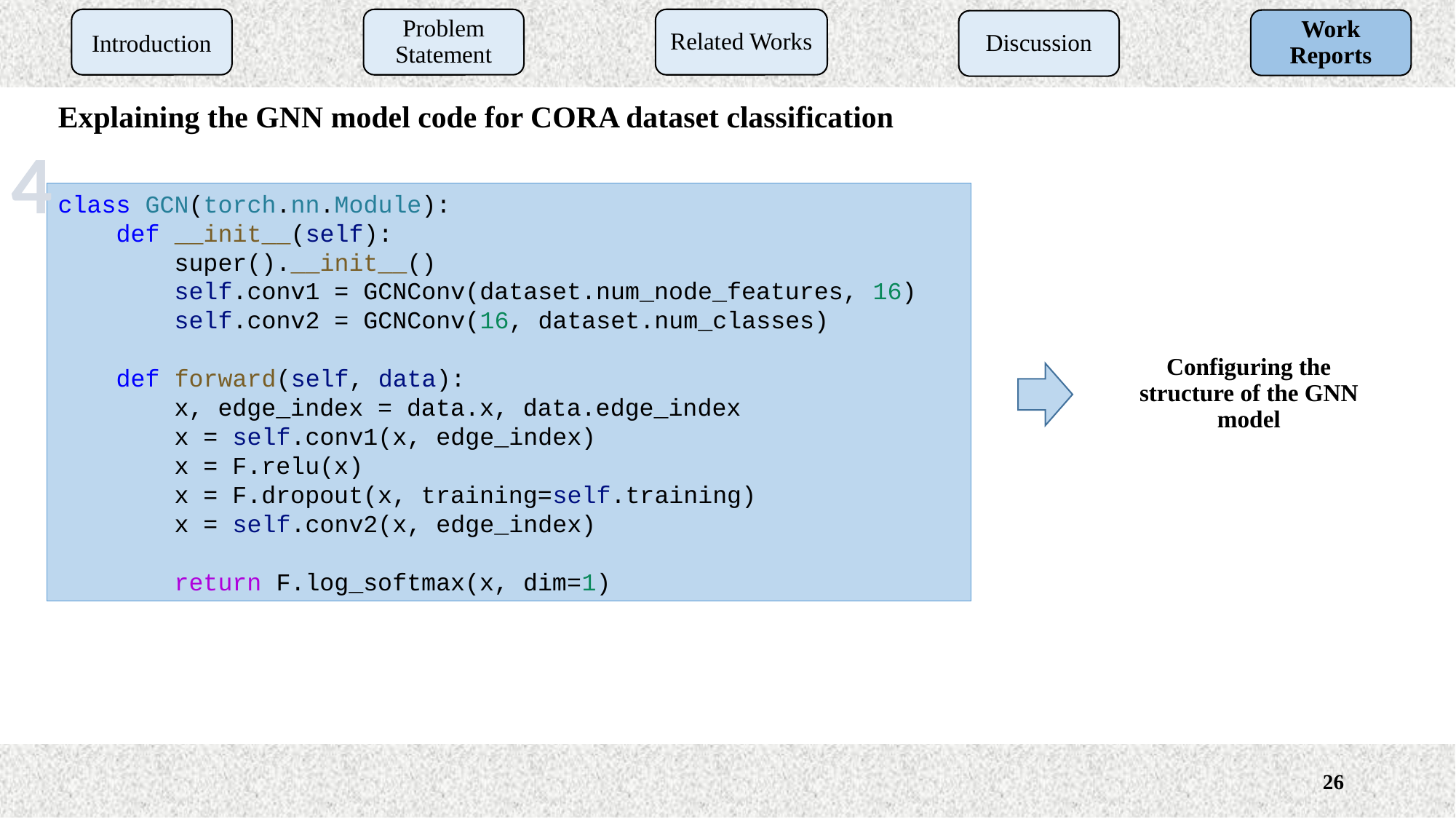

Introduction
Problem Statement
Related Works
Work Reports
Discussion
Explaining the GNN model code for CORA dataset classification

4
class GCN(torch.nn.Module):
    def __init__(self):
        super().__init__()
        self.conv1 = GCNConv(dataset.num_node_features, 16)
        self.conv2 = GCNConv(16, dataset.num_classes)
    def forward(self, data):
        x, edge_index = data.x, data.edge_index
        x = self.conv1(x, edge_index)
        x = F.relu(x)
        x = F.dropout(x, training=self.training)
        x = self.conv2(x, edge_index)
        return F.log_softmax(x, dim=1)
Configuring the structure of the GNN model

26